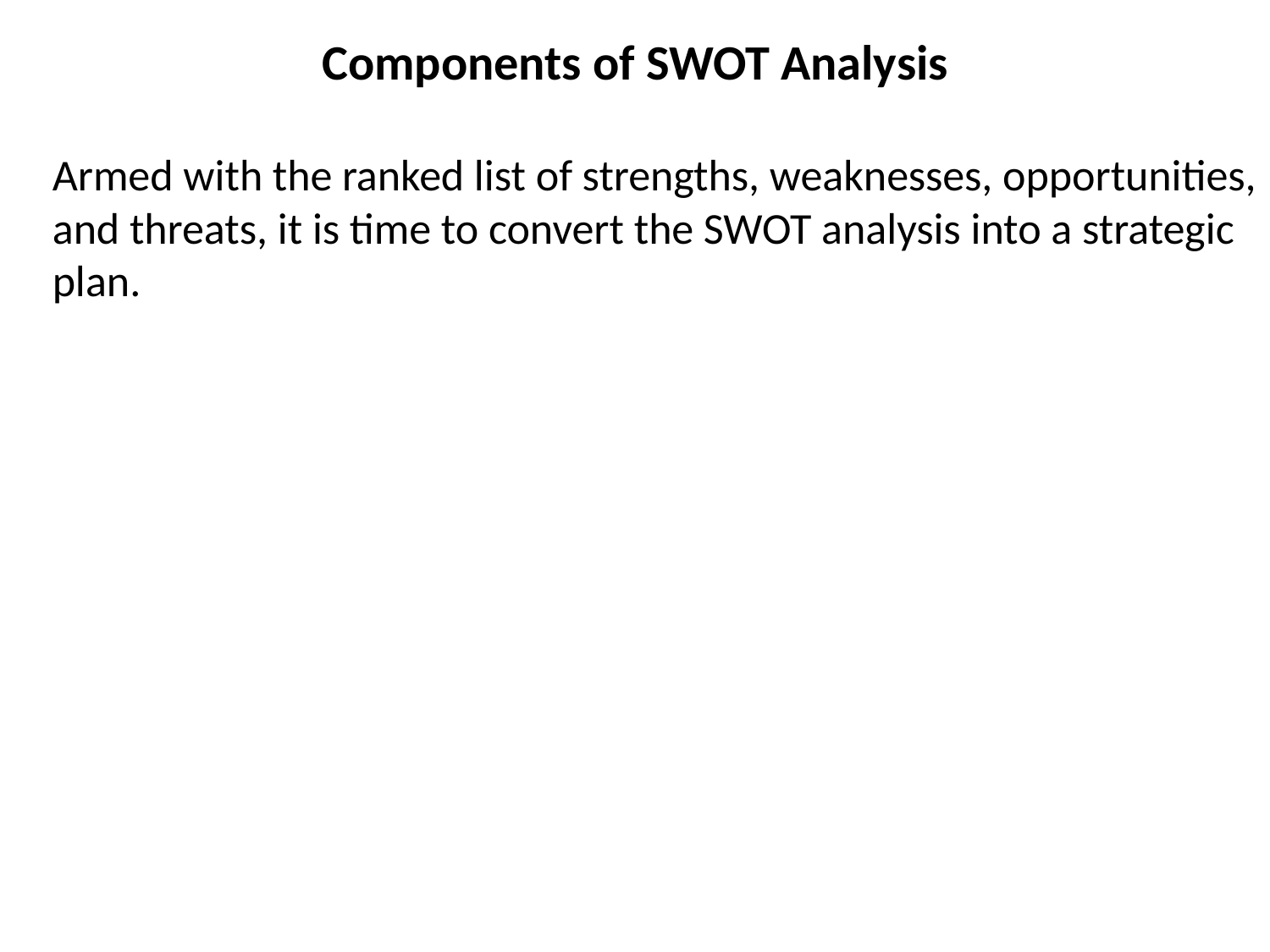

Components of SWOT Analysis
Armed with the ranked list of strengths, weaknesses, opportunities, and threats, it is time to convert the SWOT analysis into a strategic plan.